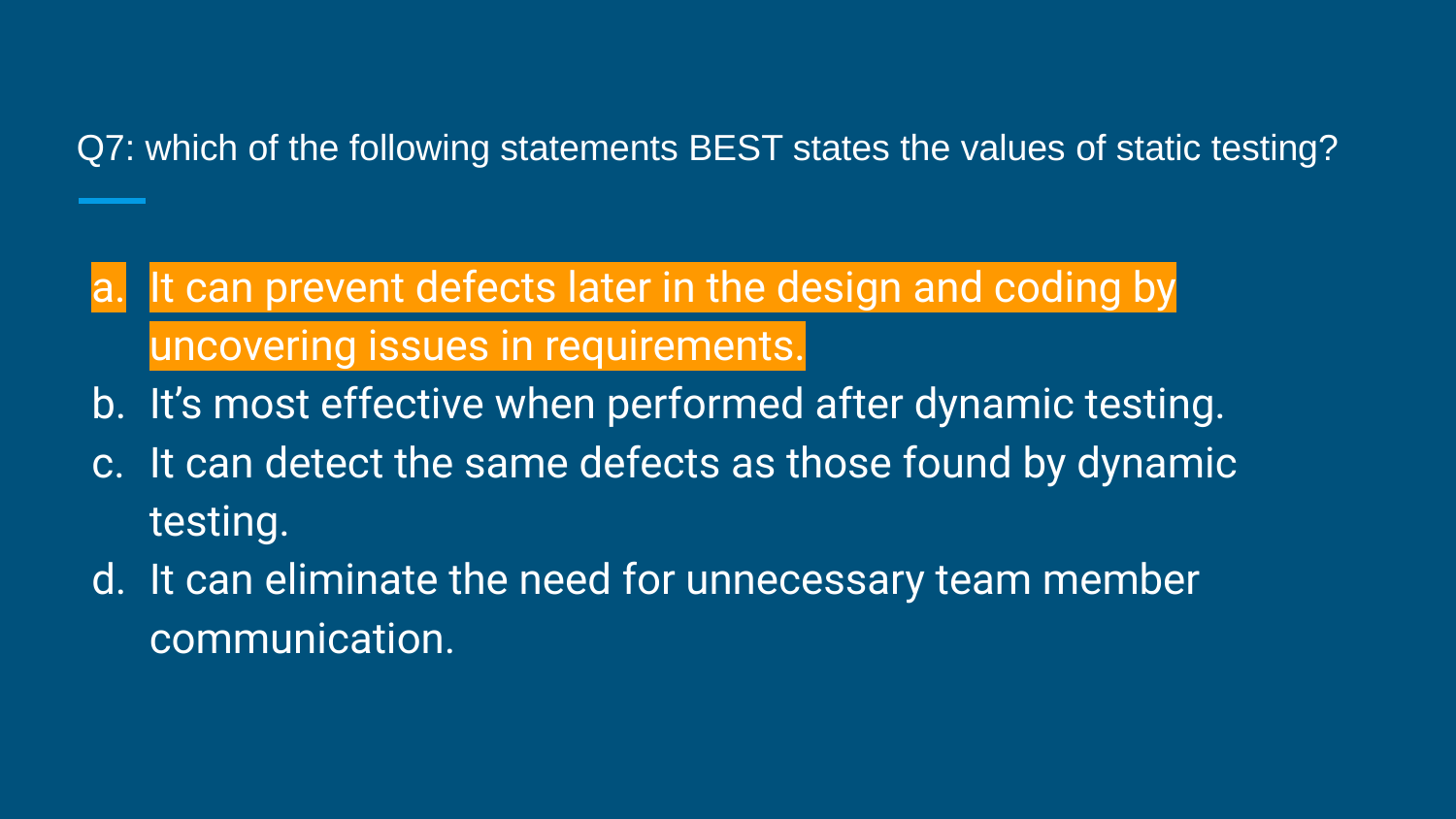

# Q7: which of the following statements BEST states the values of static testing?
It can prevent defects later in the design and coding by uncovering issues in requirements.
It’s most effective when performed after dynamic testing.
It can detect the same defects as those found by dynamic testing.
It can eliminate the need for unnecessary team member communication.